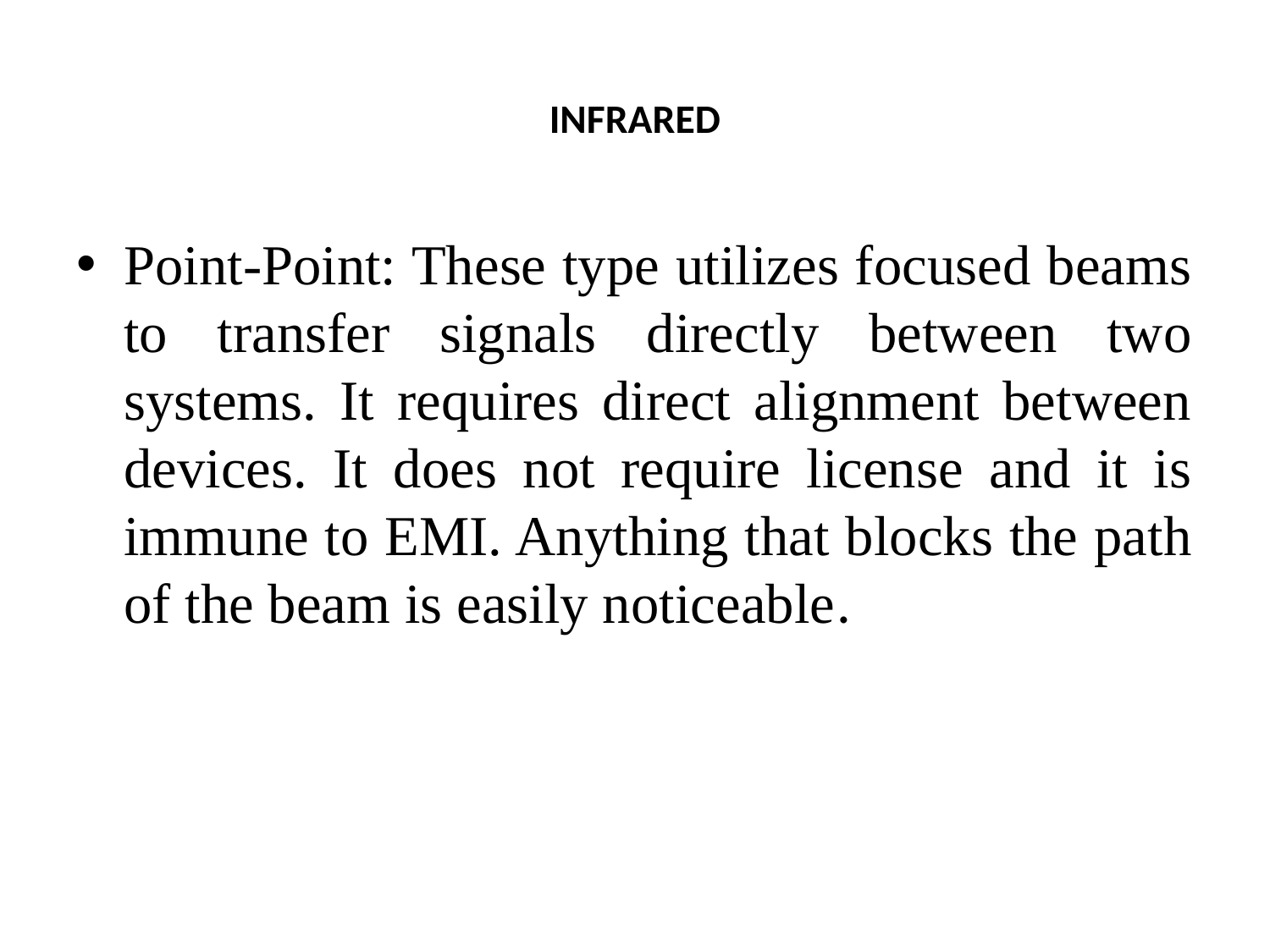

# INFRARED
Point-Point: These type utilizes focused beams to transfer signals directly between two systems. It requires direct alignment between devices. It does not require license and it is immune to EMI. Anything that blocks the path of the beam is easily noticeable.